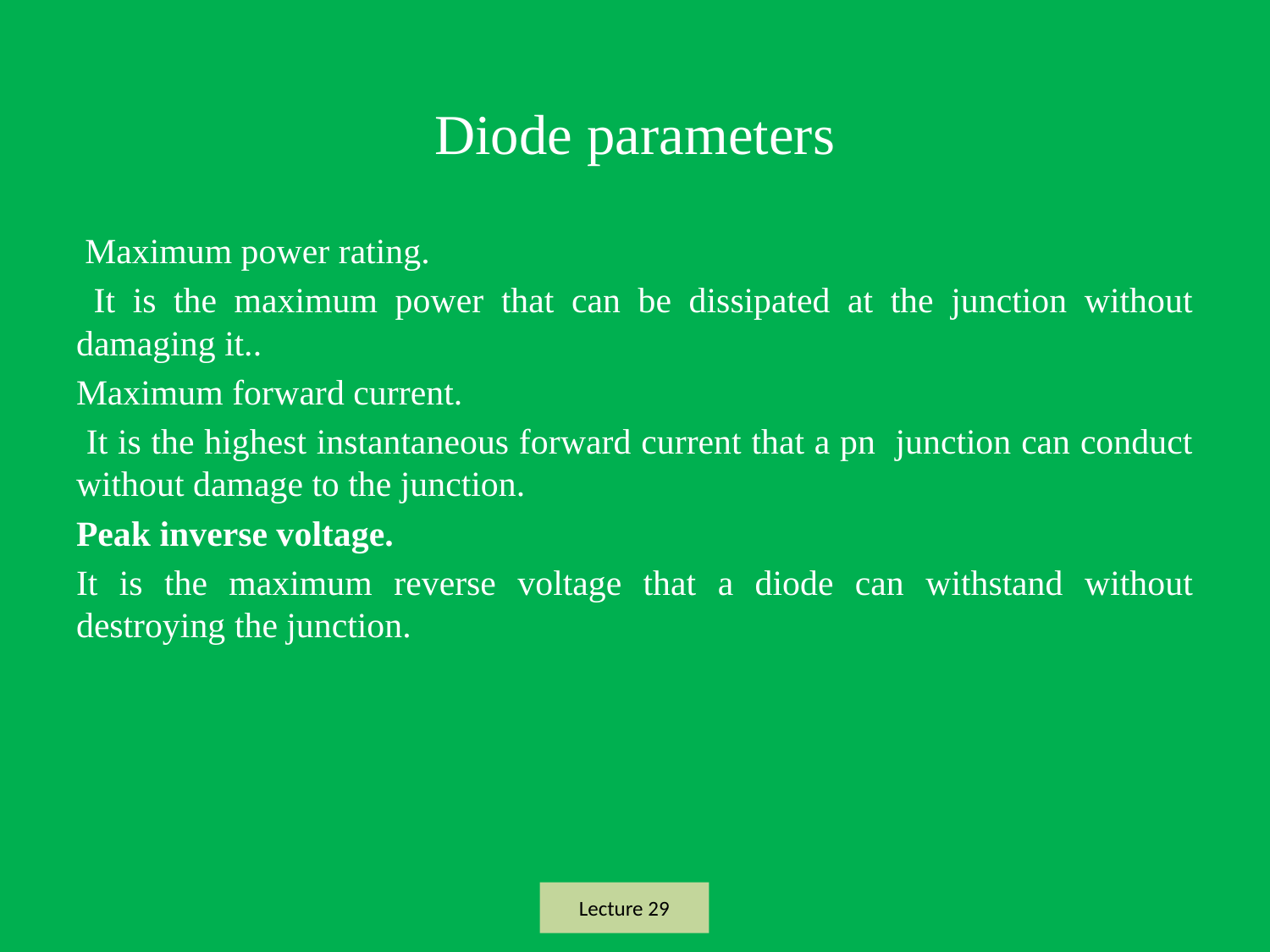

# Diode parameters
 Maximum power rating.
 It is the maximum power that can be dissipated at the junction without damaging it..
Maximum forward current.
 It is the highest instantaneous forward current that a pn  junction can conduct without damage to the junction.
Peak inverse voltage.
It is the maximum reverse voltage that a diode can withstand without destroying the junction.
Lecture 29
22